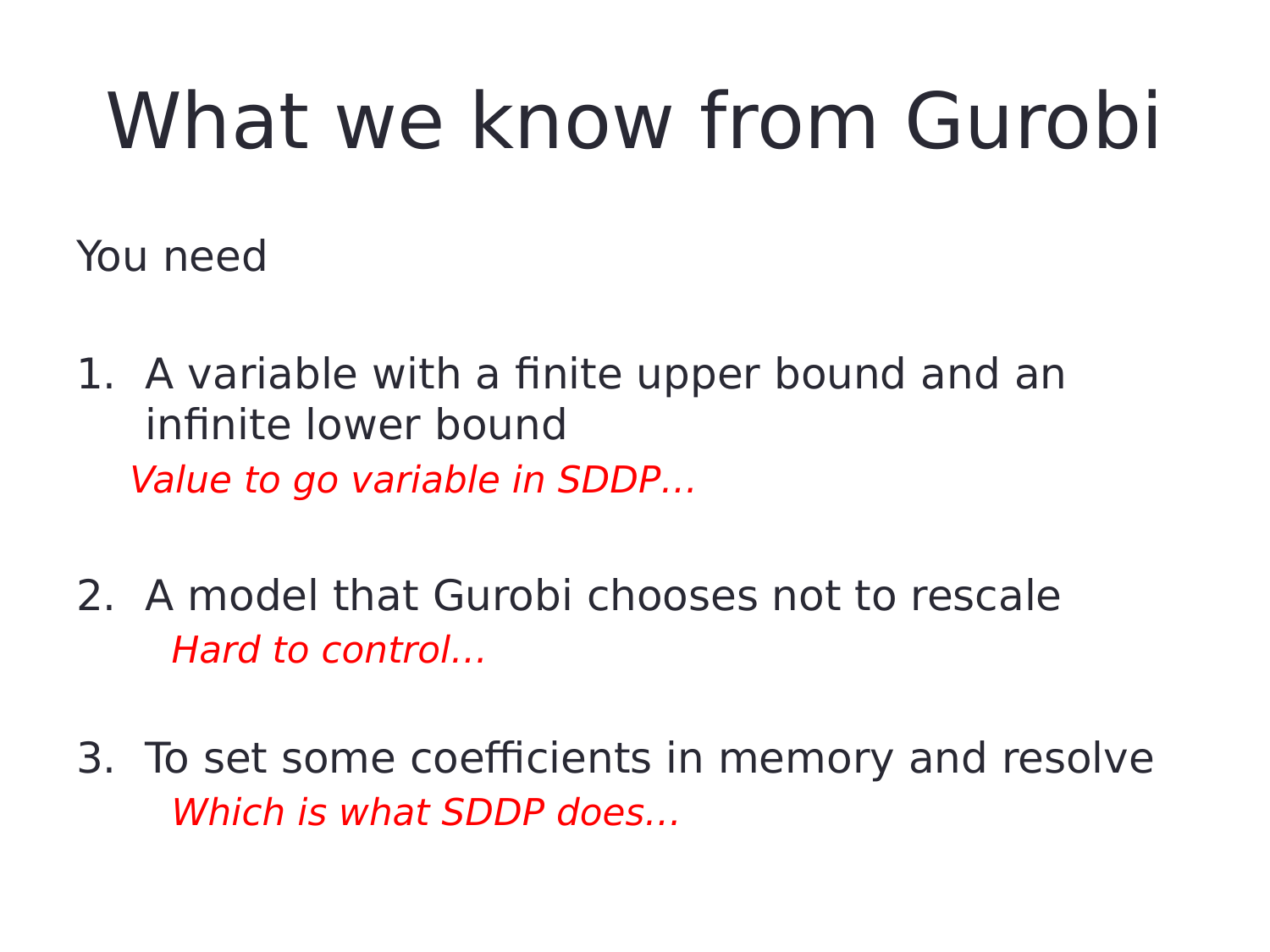

# What we know from Gurobi
You need

A variable with a finite upper bound and an infinite lower bound
	Value to go variable in SDDP…

A model that Gurobi chooses not to rescale
	Hard to control…

To set some coefficients in memory and resolve
	Which is what SDDP does…